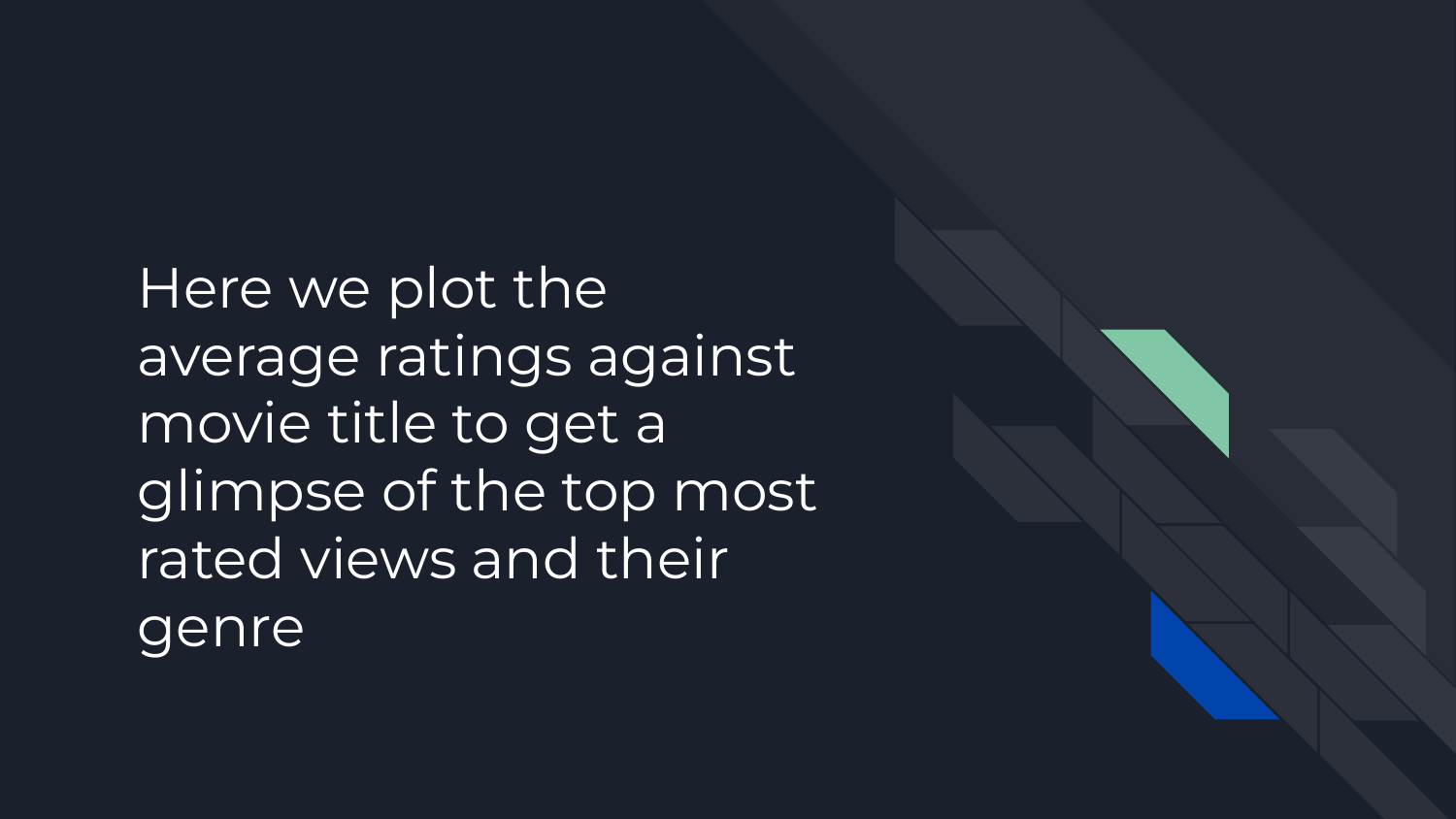

# Here we plot the average ratings against movie title to get a glimpse of the top most rated views and their genre